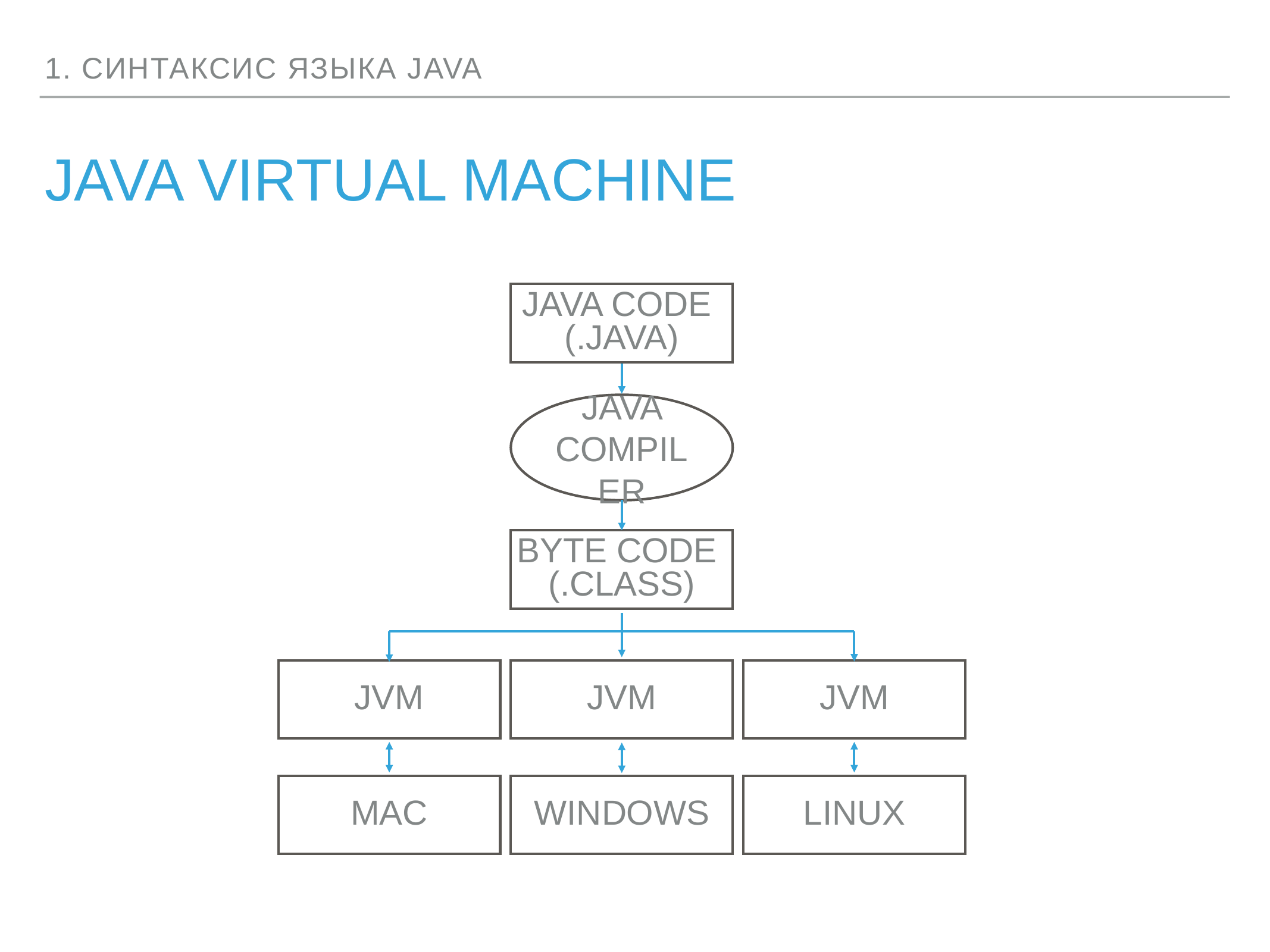

1. Синтаксис языка Java
# Java Virtual Machine
Java Code
(.java)

Java compiler

Byte Code
(.class)

jvm
jvm
jvm

Mac
Windows
Linux